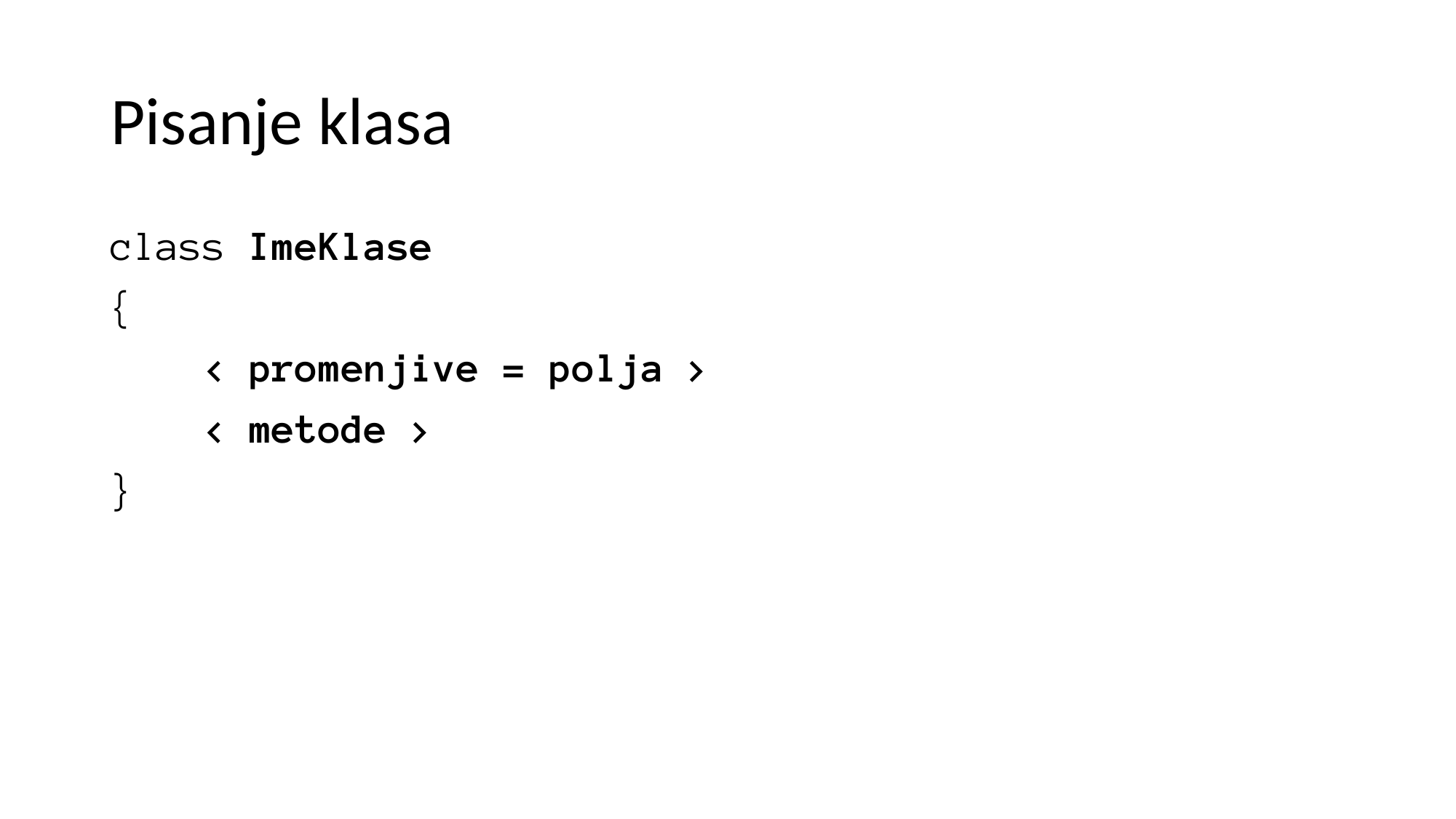

# Pisanje klasa
class ImeKlase
{
    < promenjive = polja >
    < metode >
}